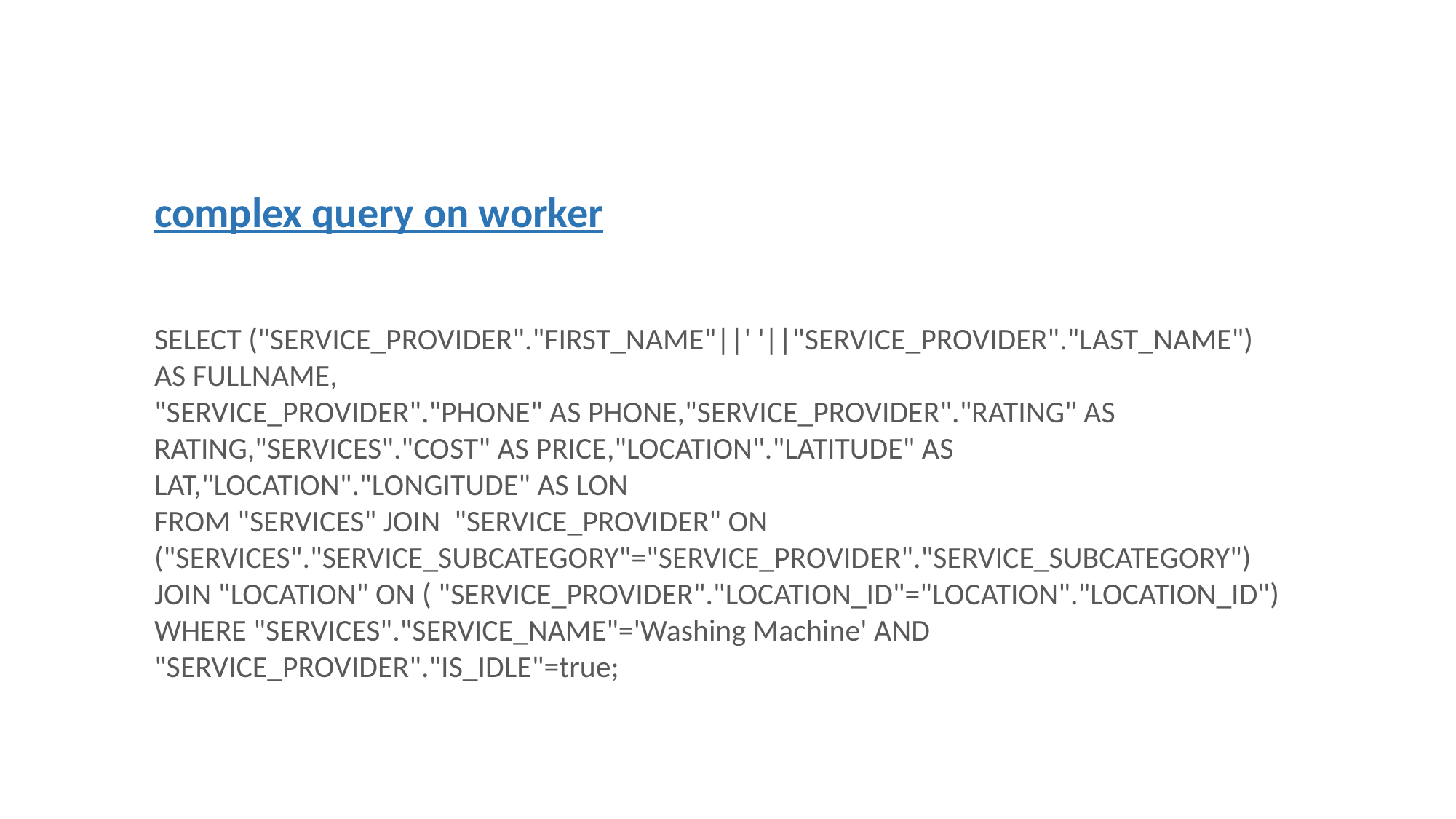

complex query on worker

SELECT ("SERVICE_PROVIDER"."FIRST_NAME"||' '||"SERVICE_PROVIDER"."LAST_NAME") AS FULLNAME,
"SERVICE_PROVIDER"."PHONE" AS PHONE,"SERVICE_PROVIDER"."RATING" AS RATING,"SERVICES"."COST" AS PRICE,"LOCATION"."LATITUDE" AS LAT,"LOCATION"."LONGITUDE" AS LON
FROM "SERVICES" JOIN  "SERVICE_PROVIDER" ON ("SERVICES"."SERVICE_SUBCATEGORY"="SERVICE_PROVIDER"."SERVICE_SUBCATEGORY")
JOIN "LOCATION" ON ( "SERVICE_PROVIDER"."LOCATION_ID"="LOCATION"."LOCATION_ID")
WHERE "SERVICES"."SERVICE_NAME"='Washing Machine' AND "SERVICE_PROVIDER"."IS_IDLE"=true;